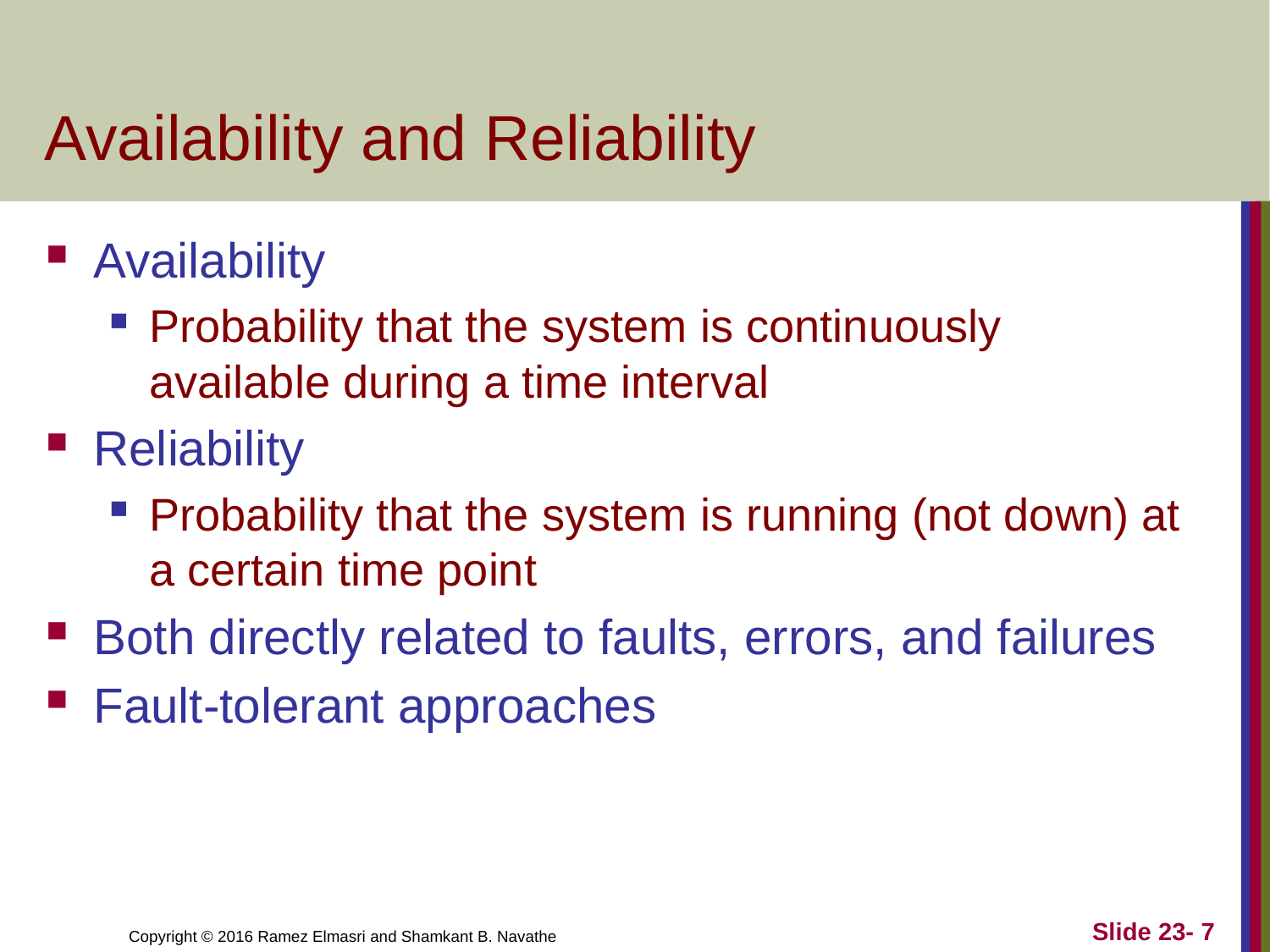

# Availability and Reliability
Availability
Probability that the system is continuously available during a time interval
Reliability
Probability that the system is running (not down) at a certain time point
Both directly related to faults, errors, and failures
Fault-tolerant approaches

Slide 23- 7